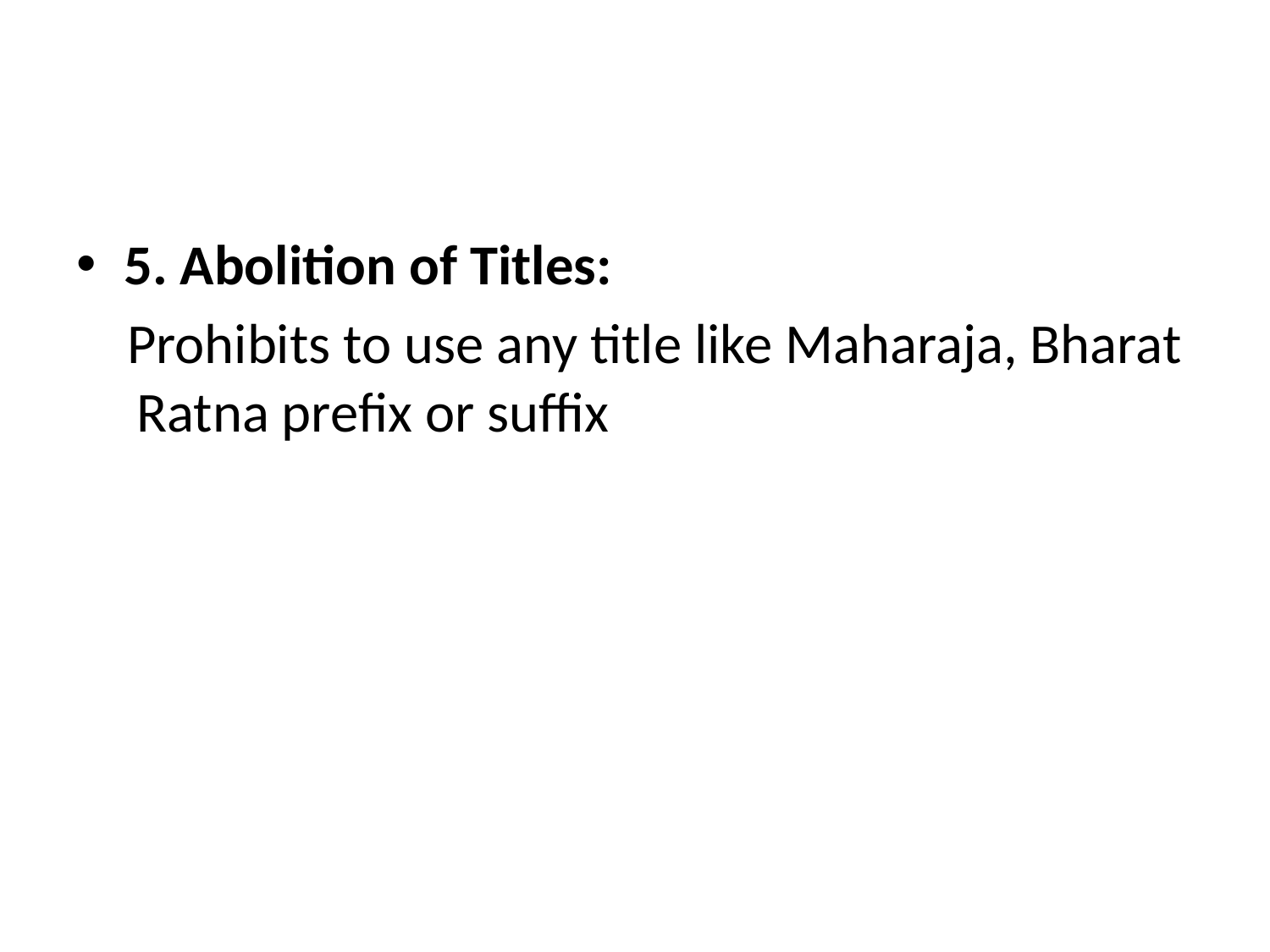

5. Abolition of Titles:
    Prohibits to use any title like Maharaja, Bharat  Ratna prefix or suffix